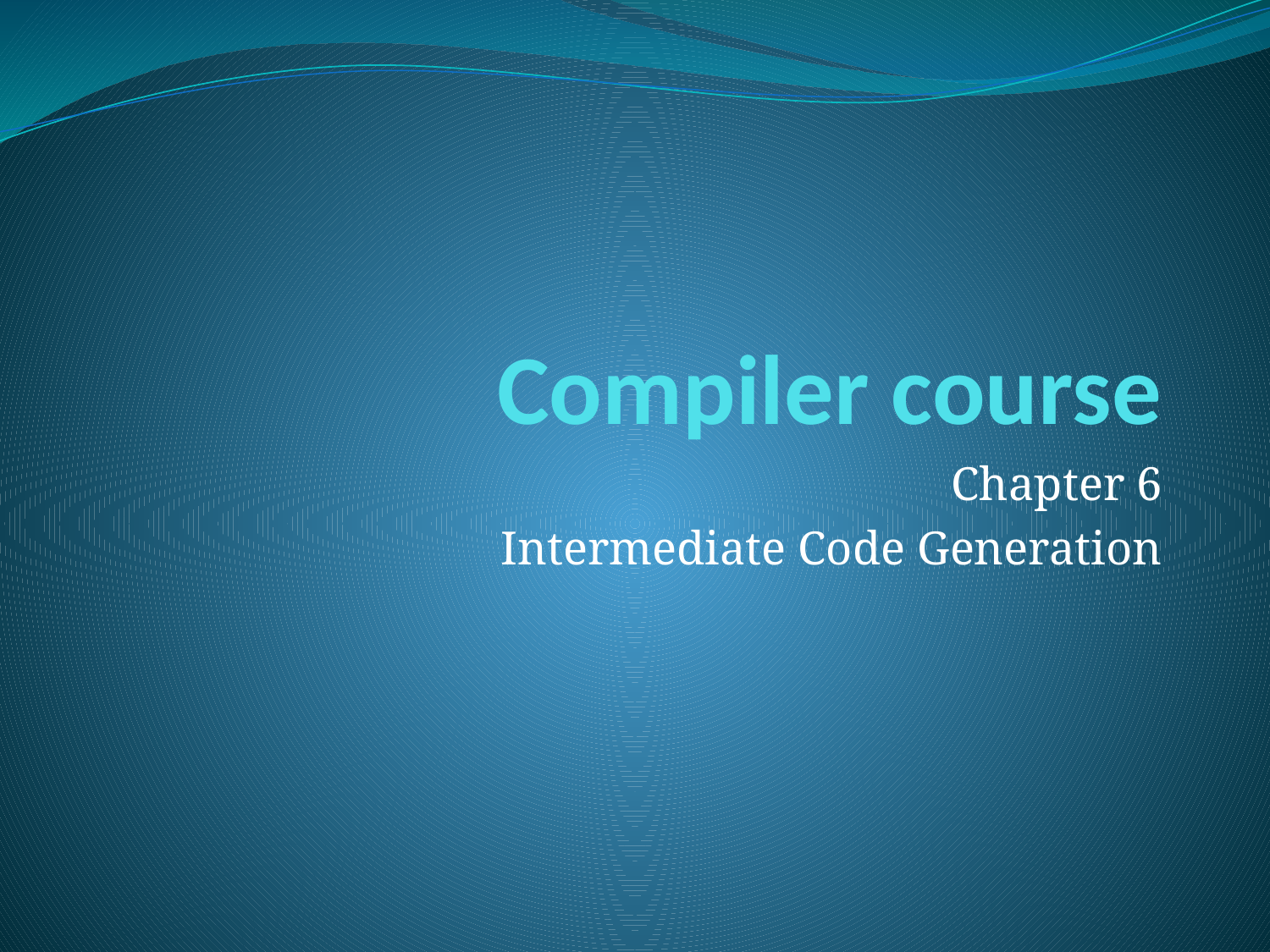

# Compiler course
Chapter 6
Intermediate Code Generation